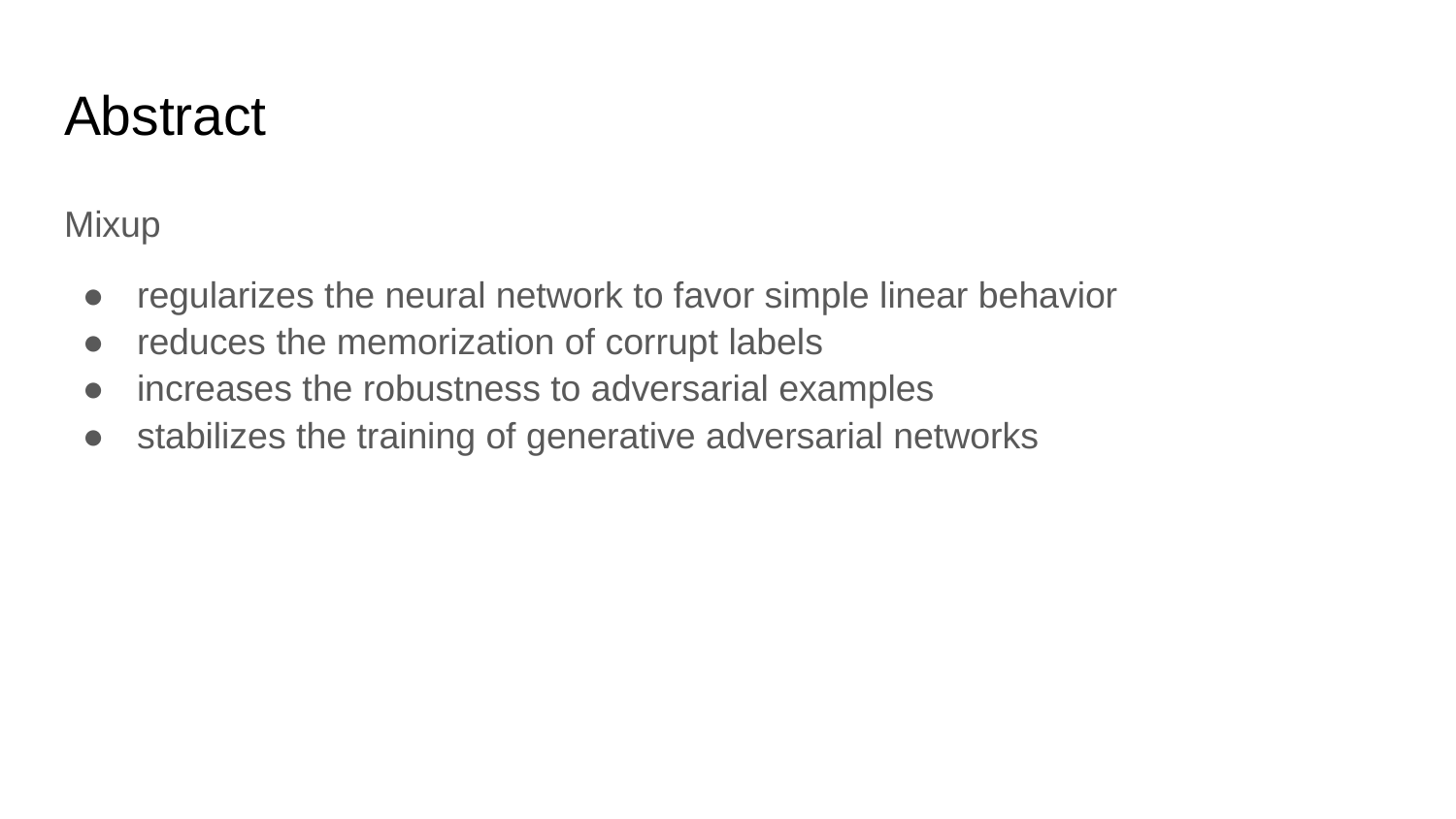

# Abstract
Mixup
regularizes the neural network to favor simple linear behavior
reduces the memorization of corrupt labels
increases the robustness to adversarial examples
stabilizes the training of generative adversarial networks